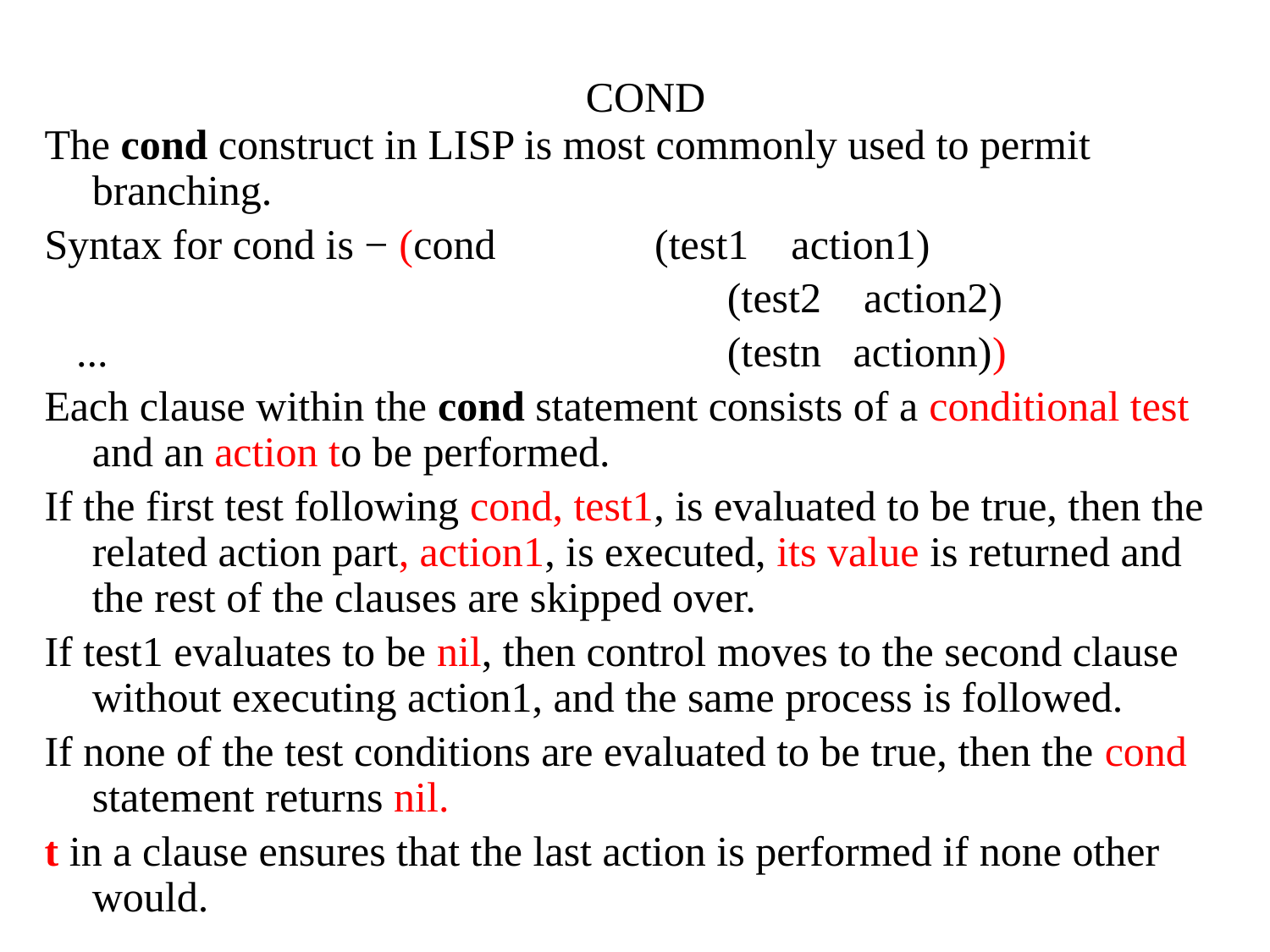

# COND
The cond construct in LISP is most commonly used to permit branching.
Syntax for cond is − (cond               (test1    action1)
           		 			(test2    action2)
   ...   		  			(testn   actionn))
Each clause within the cond statement consists of a conditional test and an action to be performed.
If the first test following cond, test1, is evaluated to be true, then the related action part, action1, is executed, its value is returned and the rest of the clauses are skipped over.
If test1 evaluates to be nil, then control moves to the second clause without executing action1, and the same process is followed.
If none of the test conditions are evaluated to be true, then the cond statement returns nil.
t in a clause ensures that the last action is performed if none other would.